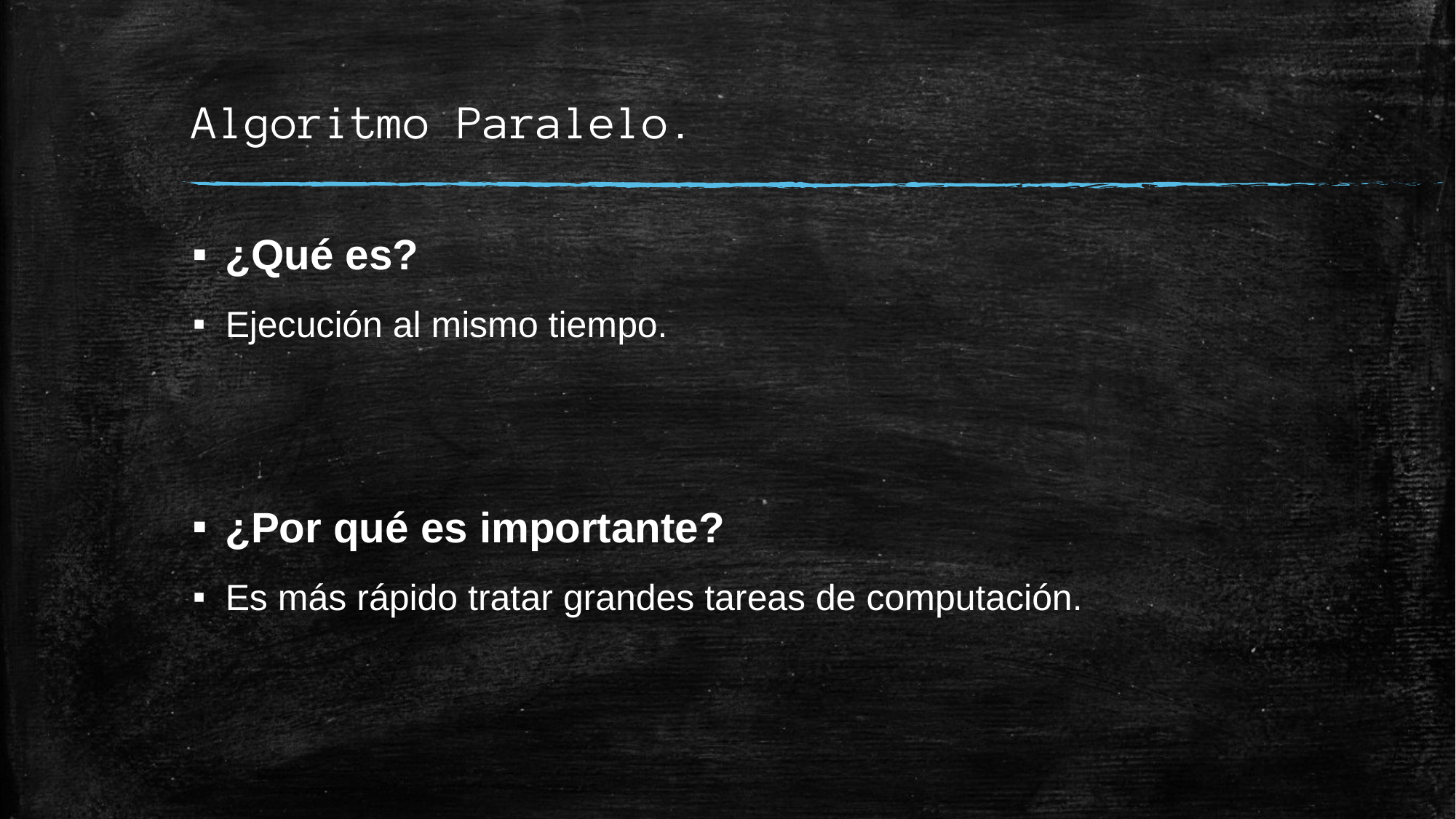

# Algoritmo Paralelo.
¿Qué es?
Ejecución al mismo tiempo.

¿Por qué es importante?
Es más rápido tratar grandes tareas de computación.